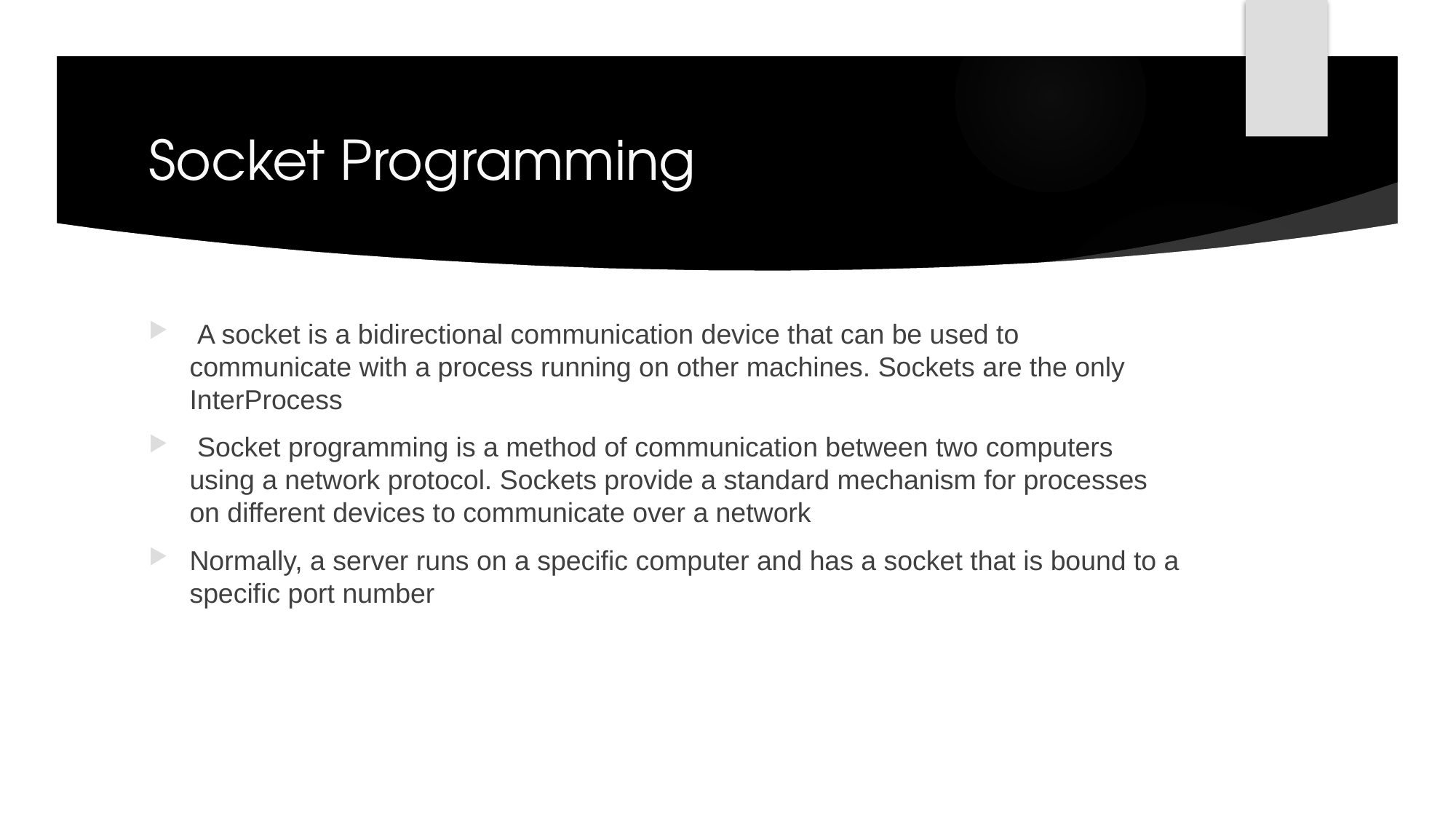

# Socket Programming
 A socket is a bidirectional communication device that can be used to communicate with a process running on other machines. Sockets are the only InterProcess
 Socket programming is a method of communication between two computers using a network protocol. Sockets provide a standard mechanism for processes on different devices to communicate over a network
Normally, a server runs on a specific computer and has a socket that is bound to a specific port number